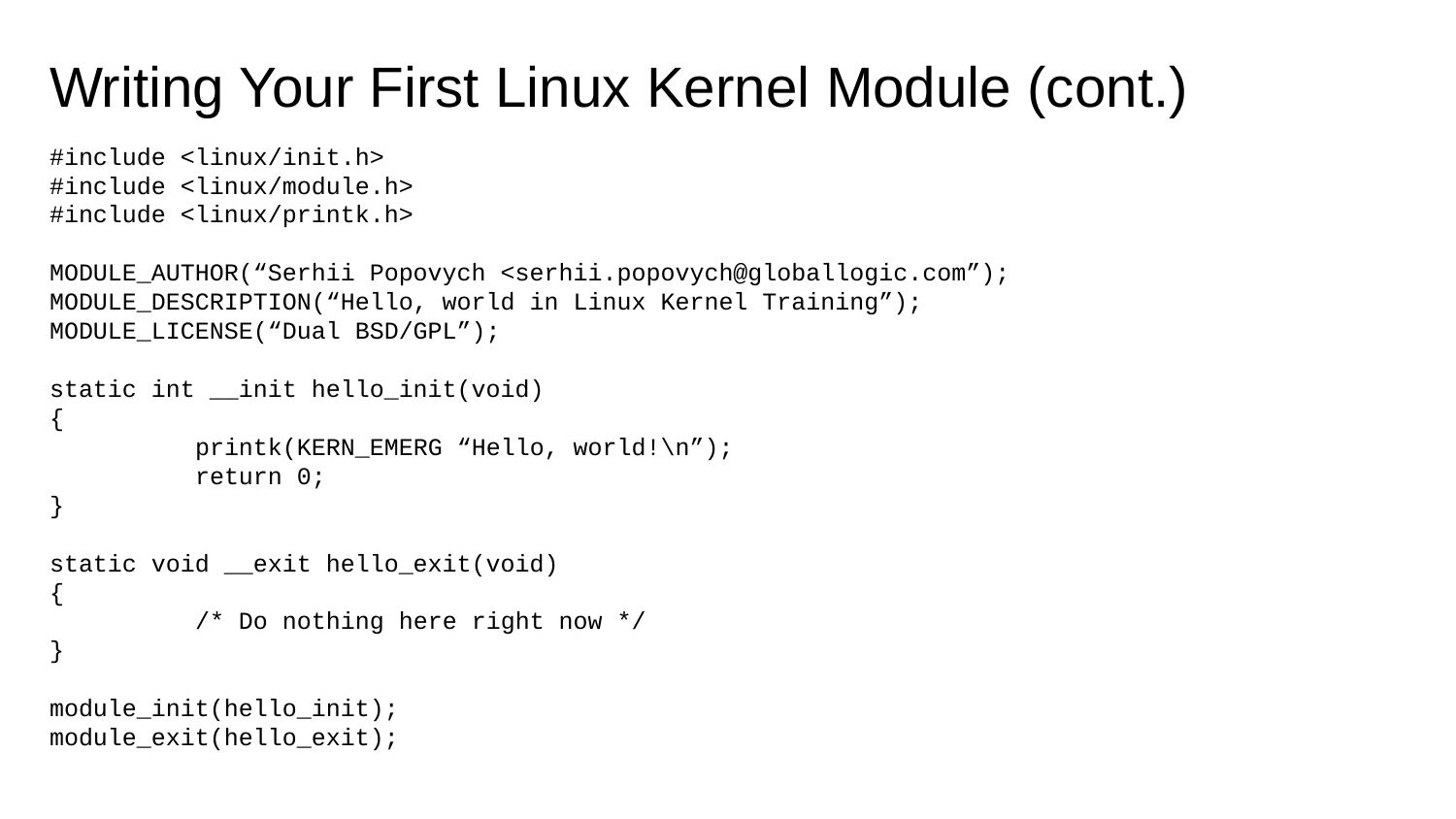

# Writing Your First Linux Kernel Module (cont.)
#include <linux/init.h>
#include <linux/module.h>
#include <linux/printk.h>

MODULE_AUTHOR(“Serhii Popovych <serhii.popovych@globallogic.com”);
MODULE_DESCRIPTION(“Hello, world in Linux Kernel Training”);
MODULE_LICENSE(“Dual BSD/GPL”);

static int __init hello_init(void)
{
	printk(KERN_EMERG “Hello, world!\n”);
	return 0;
}

static void __exit hello_exit(void)
{
	/* Do nothing here right now */
}

module_init(hello_init);
module_exit(hello_exit);